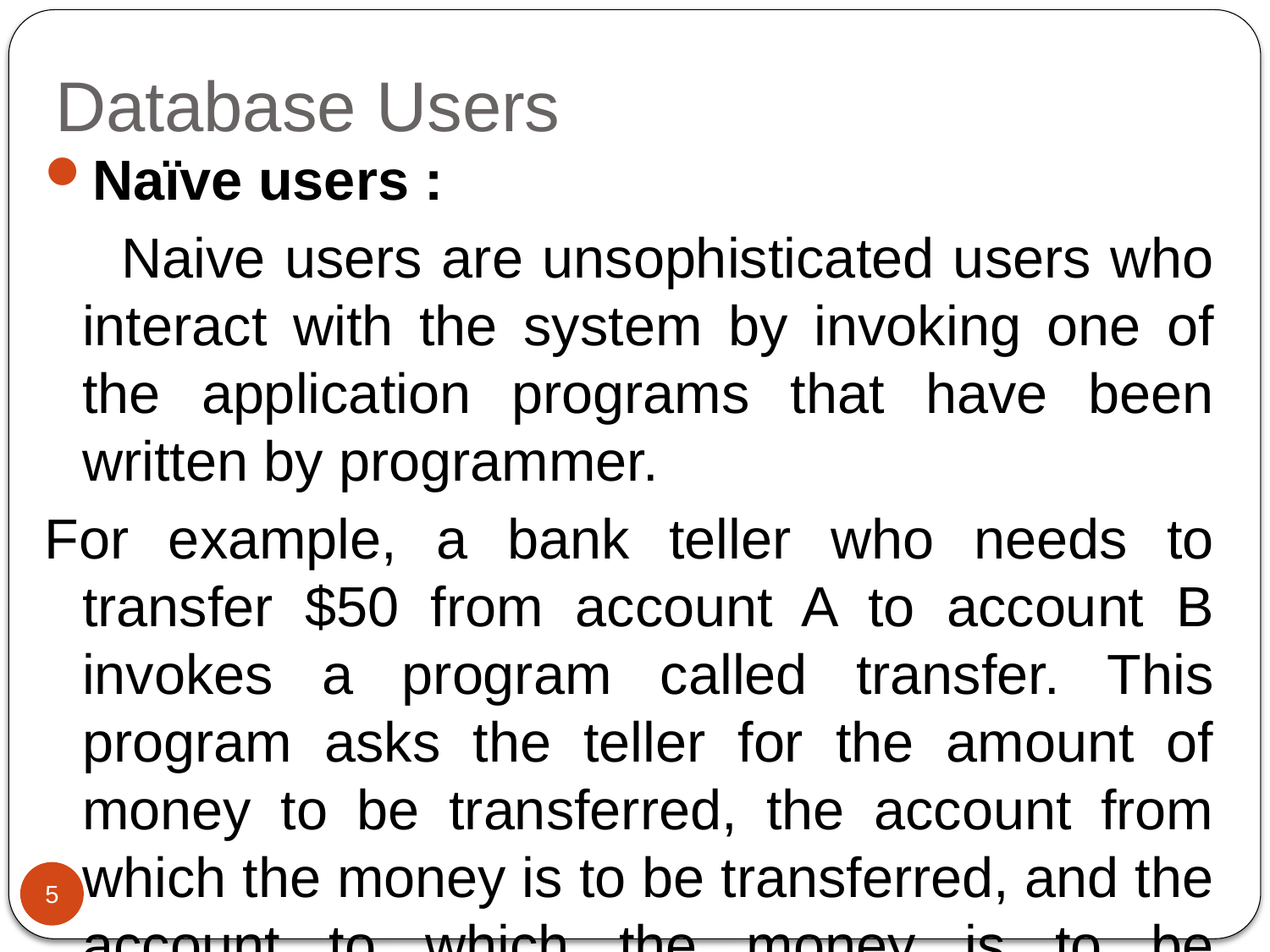

# Database Users
Naïve users :
    Naive users are unsophisticated users who interact with the system by invoking one of the application programs that have been written by programmer.
For example, a bank teller who needs to transfer $50 from account A to account B invokes a program called transfer. This program asks the teller for the amount of money to be transferred, the account from which the money is to be transferred, and the account to which the money is to be transferred.

5